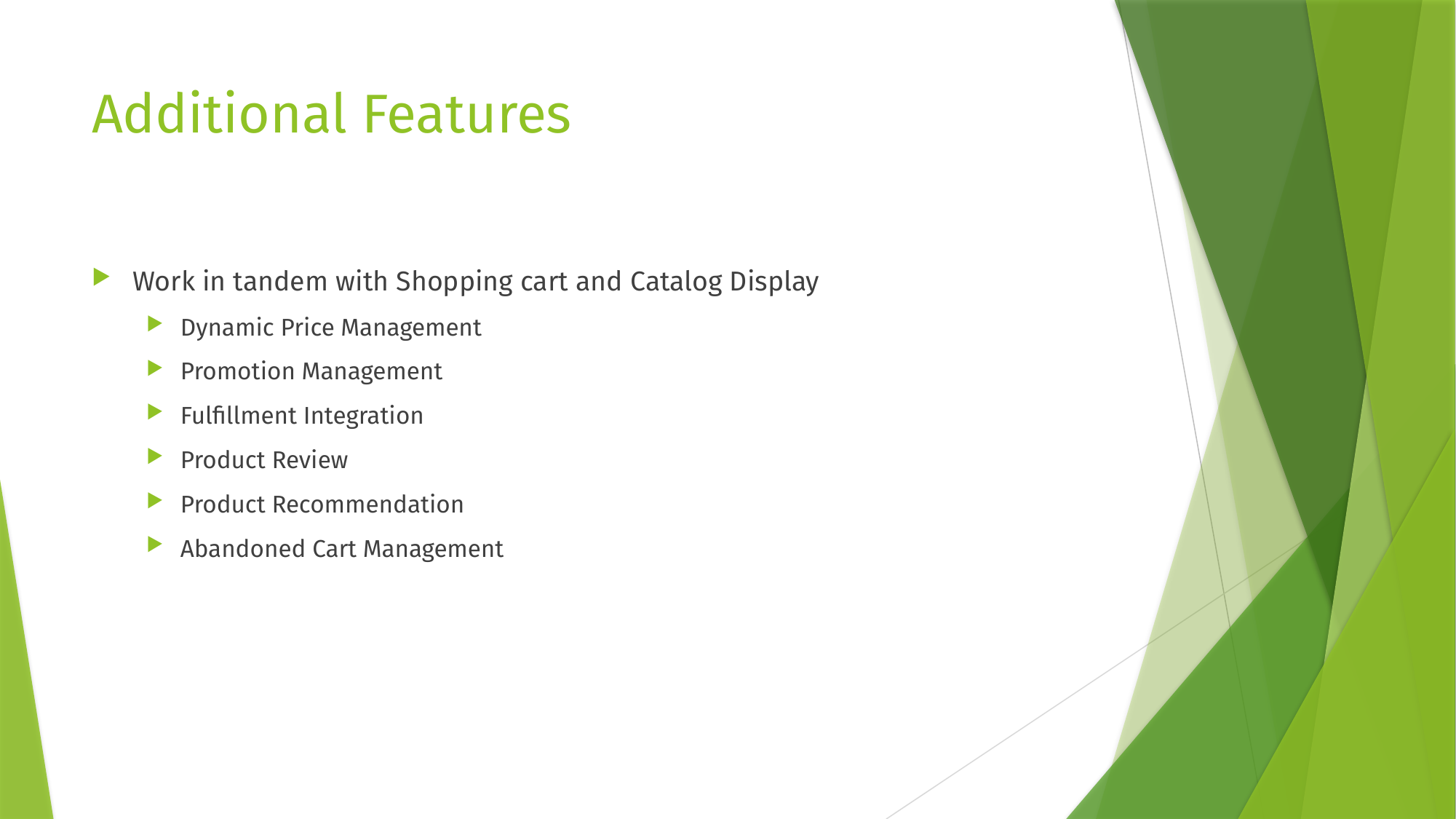

# Additional Features
Work in tandem with Shopping cart and Catalog Display
Dynamic Price Management
Promotion Management
Fulfillment Integration
Product Review
Product Recommendation
Abandoned Cart Management